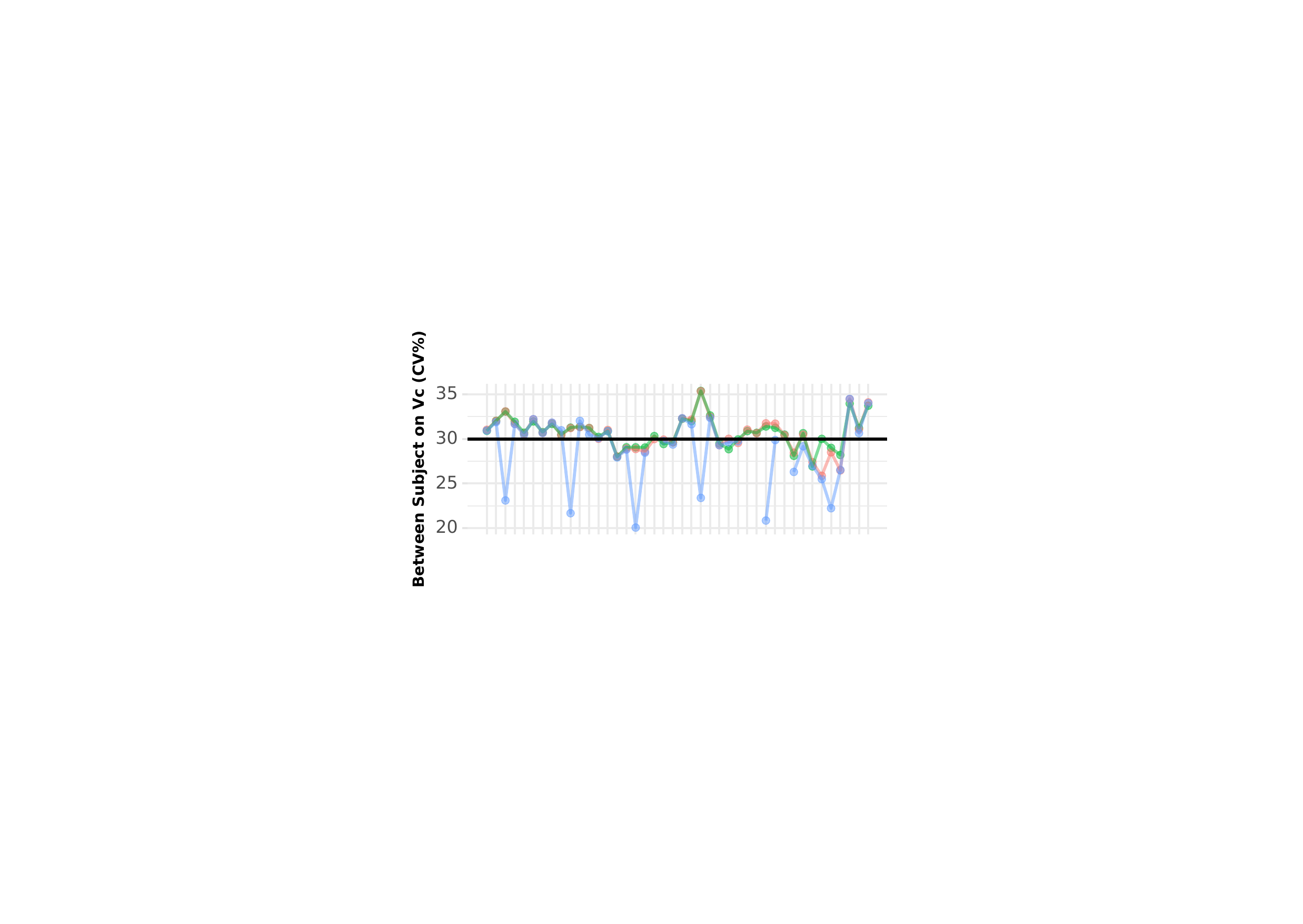

35

30

Between Subject on Vc (CV%)

25

20